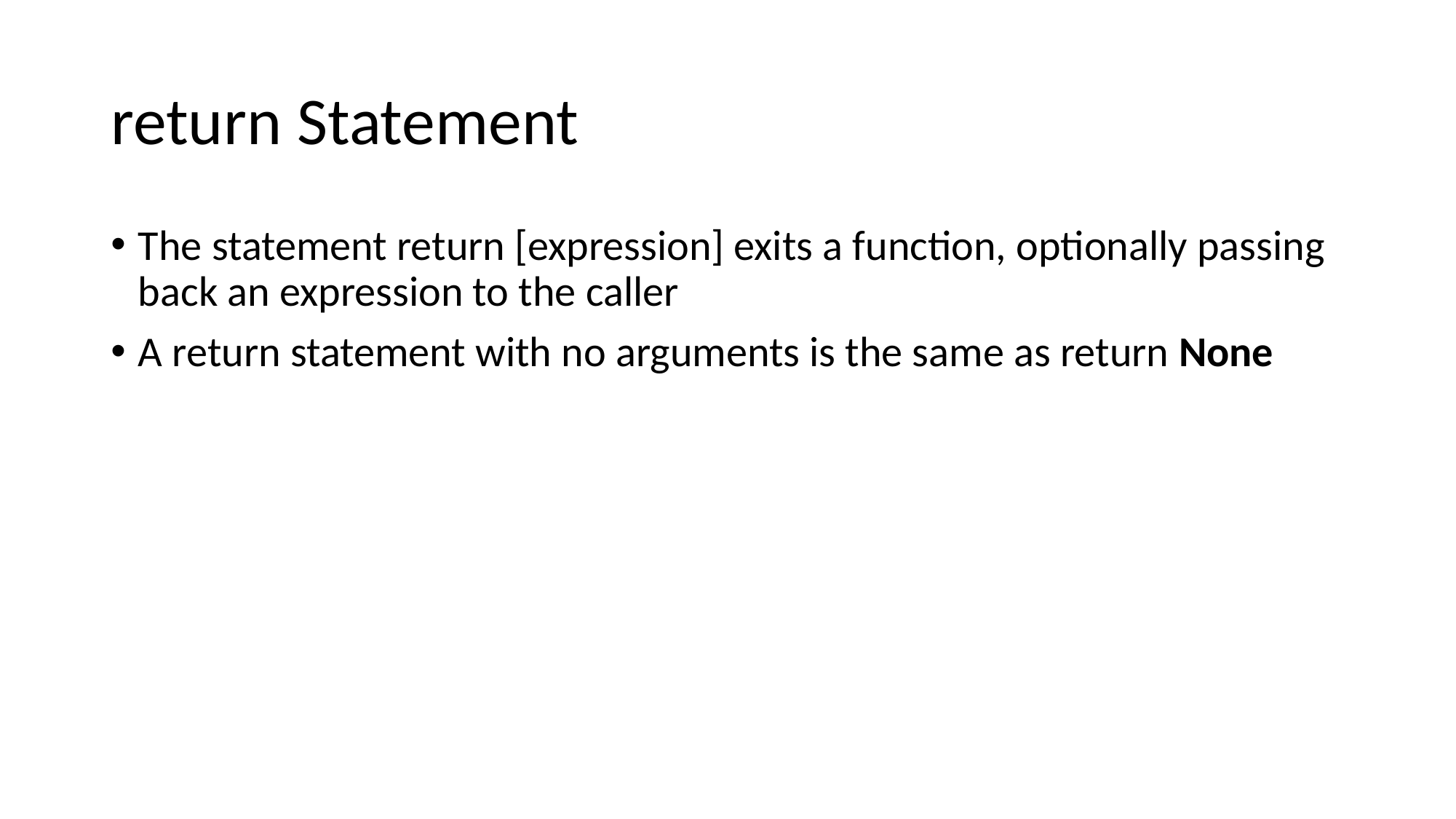

# return Statement
The statement return [expression] exits a function, optionally passing back an expression to the caller
A return statement with no arguments is the same as return None